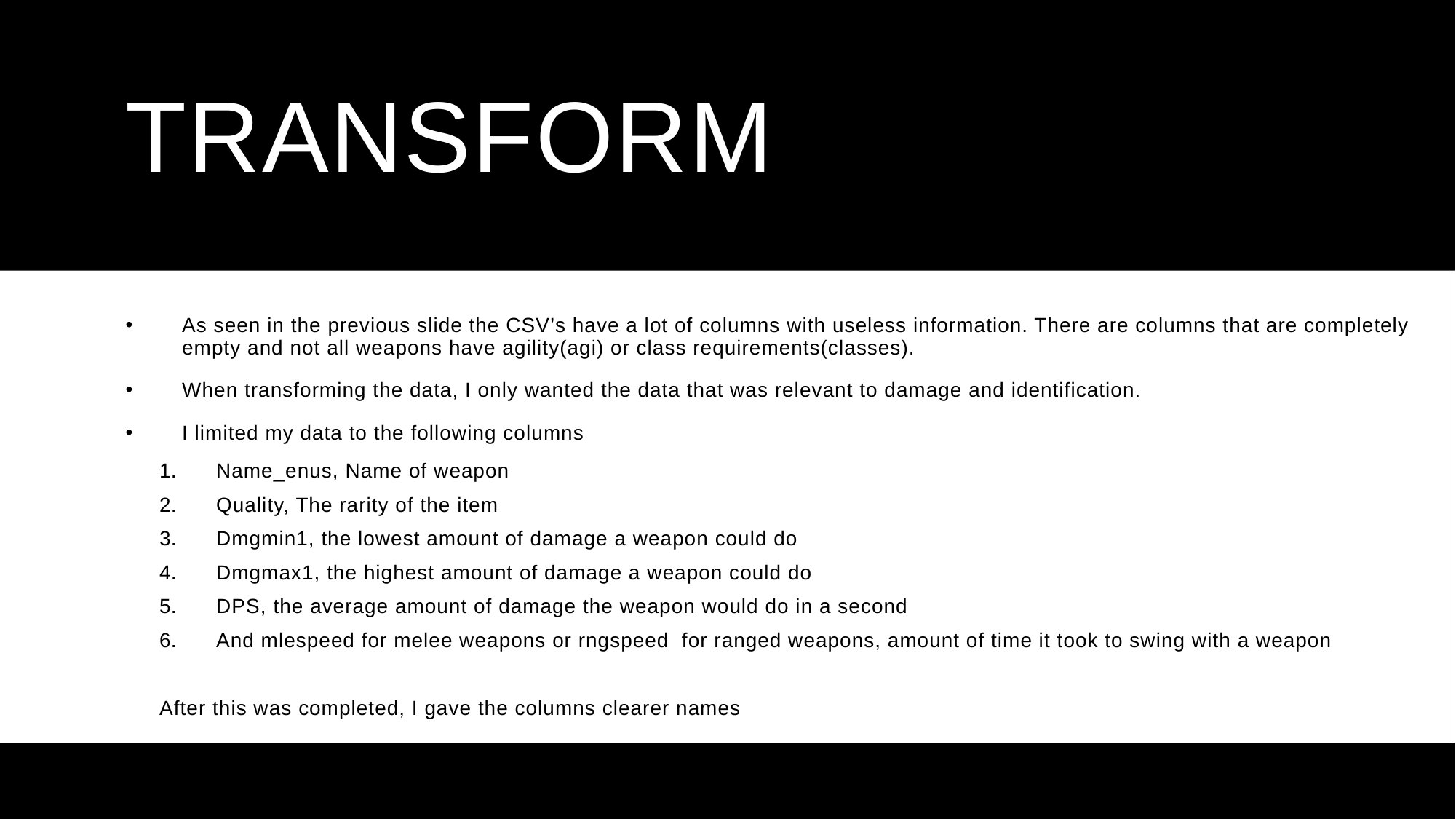

# Transform

As seen in the previous slide the CSV’s have a lot of columns with useless information. There are columns that are completely empty and not all weapons have agility(agi) or class requirements(classes).
When transforming the data, I only wanted the data that was relevant to damage and identification.
I limited my data to the following columns
Name_enus, Name of weapon
Quality, The rarity of the item
Dmgmin1, the lowest amount of damage a weapon could do
Dmgmax1, the highest amount of damage a weapon could do
DPS, the average amount of damage the weapon would do in a second
And mlespeed for melee weapons or rngspeed  for ranged weapons, amount of time it took to swing with a weapon

After this was completed, I gave the columns clearer names